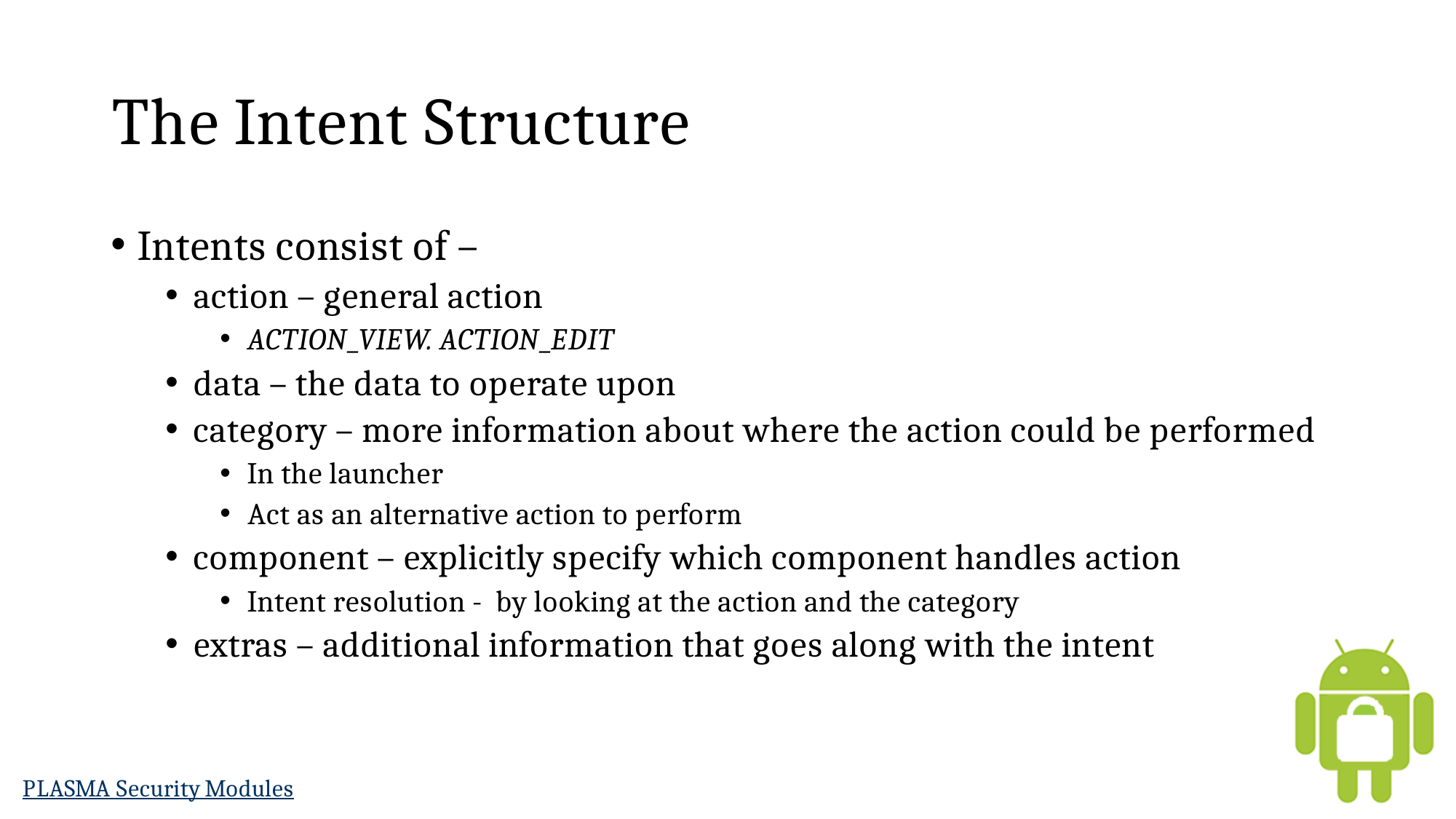

# The Intent Structure
Intents consist of –
action – general action
ACTION_VIEW. ACTION_EDIT
data – the data to operate upon
category – more information about where the action could be performed
In the launcher
Act as an alternative action to perform
component – explicitly specify which component handles action
Intent resolution -  by looking at the action and the category
extras – additional information that goes along with the intent